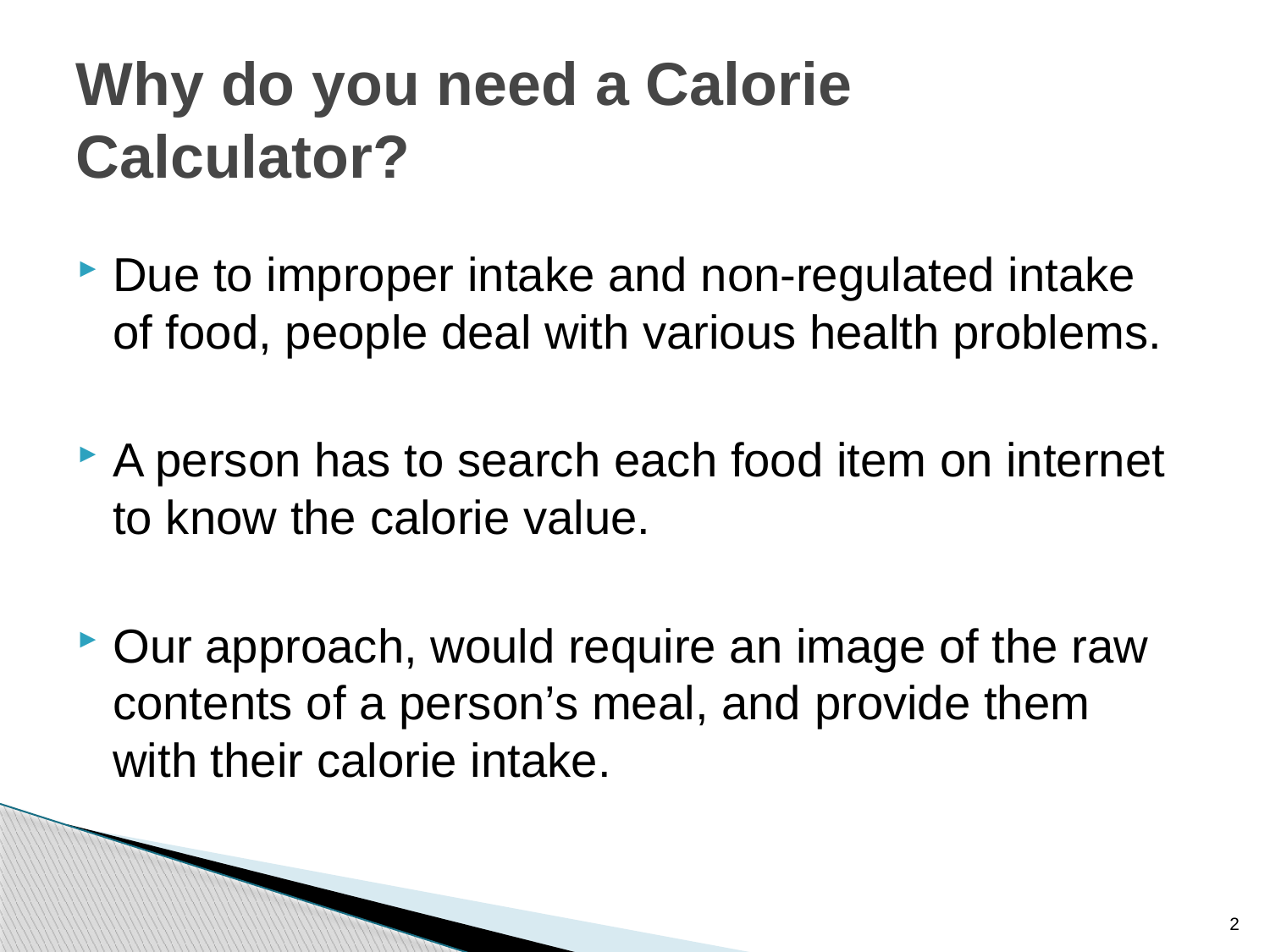

# Why do you need a Calorie Calculator?
Due to improper intake and non-regulated intake of food, people deal with various health problems.

A person has to search each food item on internet to know the calorie value.

Our approach, would require an image of the raw contents of a person’s meal, and provide them with their calorie intake.
2